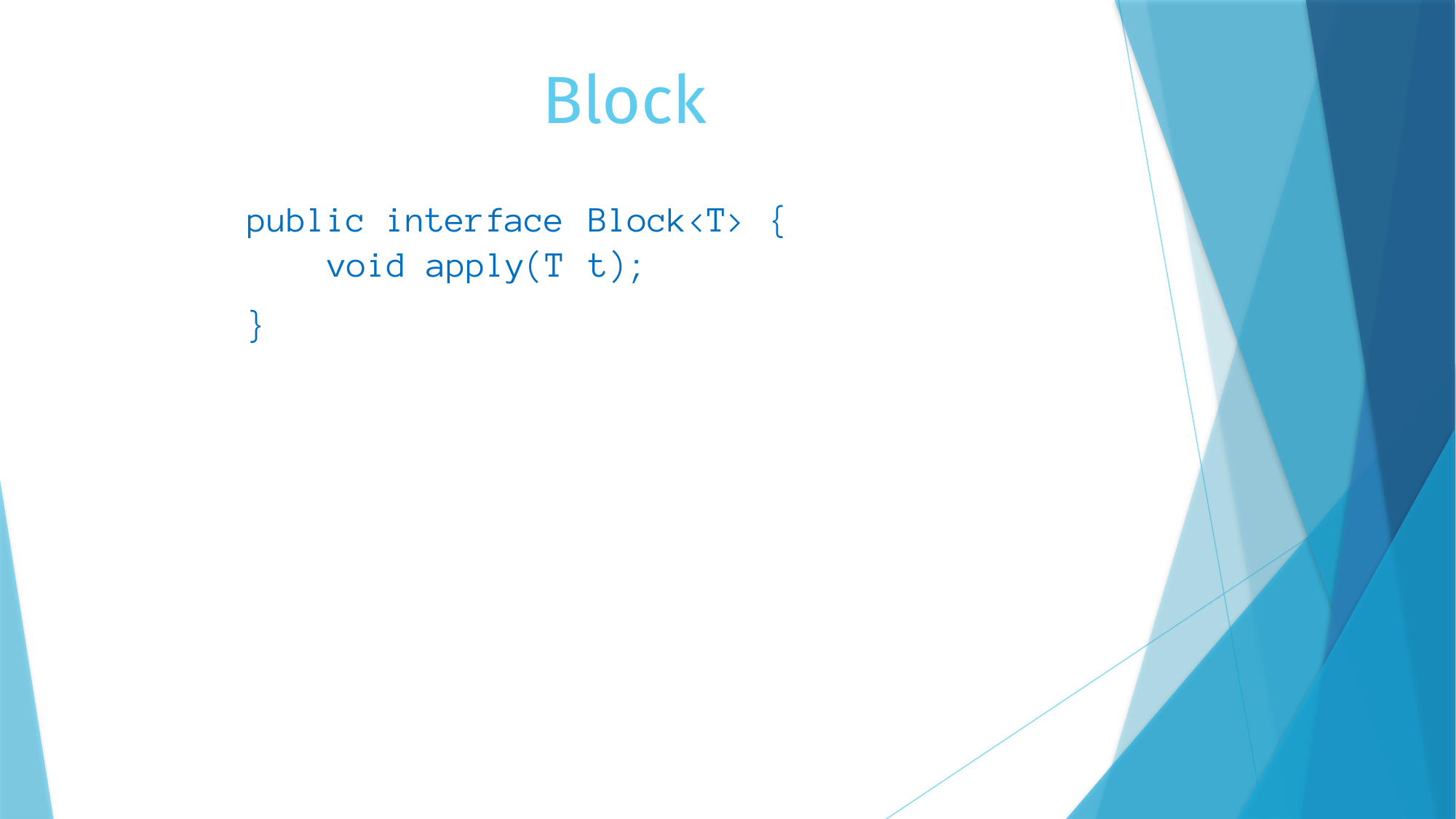

# Block
| public interface void apply(T | Block<T> t); | { |
| --- | --- | --- |
| } |  |  |